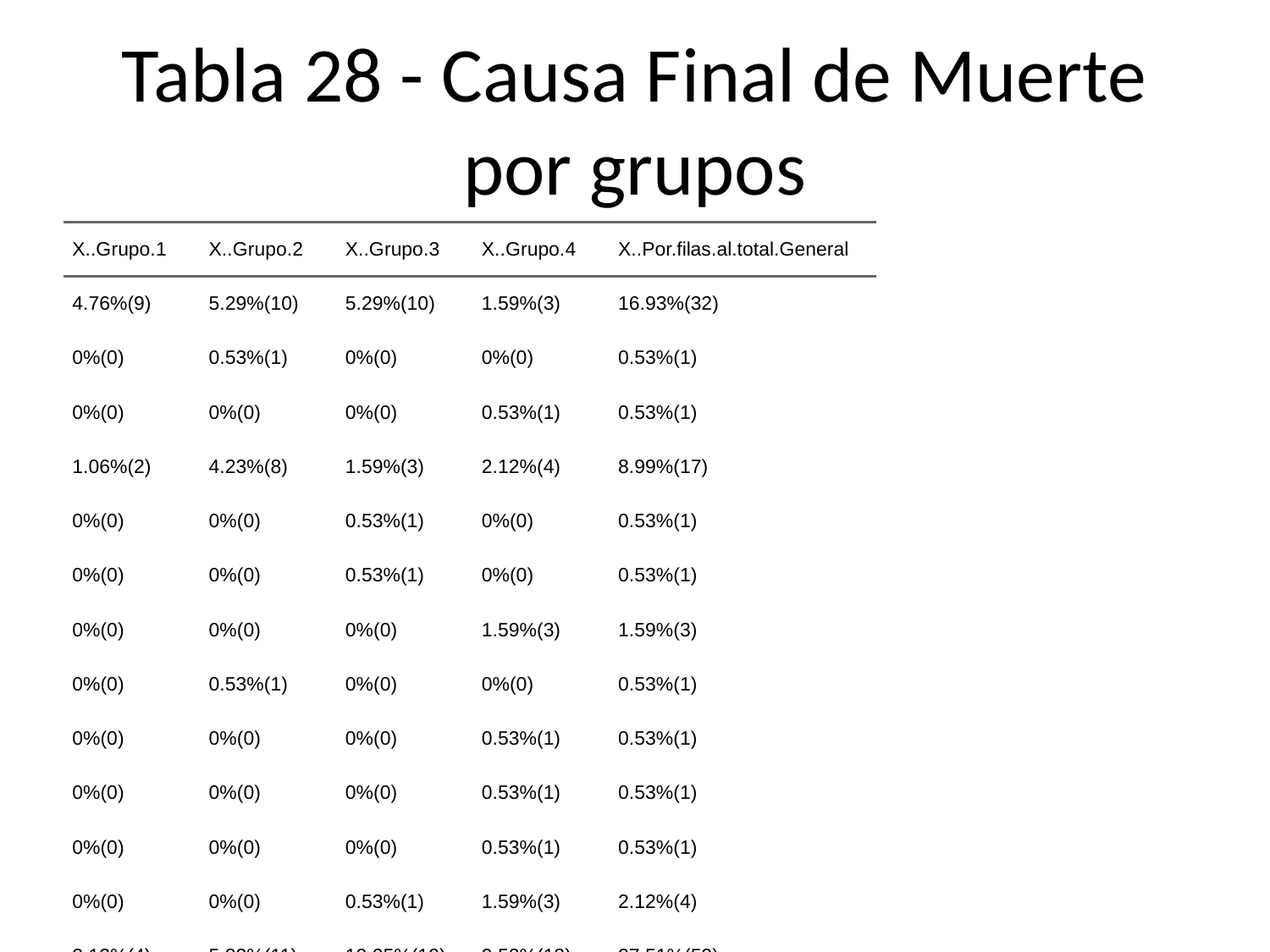

# Tabla 28 - Causa Final de Muerte por grupos
| X..Grupo.1 | X..Grupo.2 | X..Grupo.3 | X..Grupo.4 | X..Por.filas.al.total.General |
| --- | --- | --- | --- | --- |
| 4.76%(9) | 5.29%(10) | 5.29%(10) | 1.59%(3) | 16.93%(32) |
| 0%(0) | 0.53%(1) | 0%(0) | 0%(0) | 0.53%(1) |
| 0%(0) | 0%(0) | 0%(0) | 0.53%(1) | 0.53%(1) |
| 1.06%(2) | 4.23%(8) | 1.59%(3) | 2.12%(4) | 8.99%(17) |
| 0%(0) | 0%(0) | 0.53%(1) | 0%(0) | 0.53%(1) |
| 0%(0) | 0%(0) | 0.53%(1) | 0%(0) | 0.53%(1) |
| 0%(0) | 0%(0) | 0%(0) | 1.59%(3) | 1.59%(3) |
| 0%(0) | 0.53%(1) | 0%(0) | 0%(0) | 0.53%(1) |
| 0%(0) | 0%(0) | 0%(0) | 0.53%(1) | 0.53%(1) |
| 0%(0) | 0%(0) | 0%(0) | 0.53%(1) | 0.53%(1) |
| 0%(0) | 0%(0) | 0%(0) | 0.53%(1) | 0.53%(1) |
| 0%(0) | 0%(0) | 0.53%(1) | 1.59%(3) | 2.12%(4) |
| 2.12%(4) | 5.82%(11) | 10.05%(19) | 9.52%(18) | 27.51%(52) |
| 0.53%(1) | 0.53%(1) | 0%(0) | 0%(0) | 1.06%(2) |
| 0%(0) | 0.53%(1) | 0%(0) | 0%(0) | 0.53%(1) |
| 0.53%(1) | 1.06%(2) | 0%(0) | 0%(0) | 1.59%(3) |
| 0%(0) | 0.53%(1) | 0.53%(1) | 0.53%(1) | 1.59%(3) |
| 1.06%(2) | 3.7%(7) | 1.06%(2) | 1.06%(2) | 6.88%(13) |
| 1.06%(2) | 0.53%(1) | 1.59%(3) | 0.53%(1) | 3.7%(7) |
| 0%(0) | 0%(0) | 0%(0) | 0.53%(1) | 0.53%(1) |
| 0.53%(1) | 0%(0) | 0%(0) | 0%(0) | 0.53%(1) |
| 0%(0) | 0.53%(1) | 0.53%(1) | 0%(0) | 1.06%(2) |
| 0%(0) | 3.17%(6) | 3.7%(7) | 9.52%(18) | 16.4%(31) |
| 0%(0) | 0.53%(1) | 0%(0) | 0%(0) | 0.53%(1) |
| 0%(0) | 1.06%(2) | 0.53%(1) | 0.53%(1) | 2.12%(4) |
| 0.53%(1) | 0.53%(1) | 0%(0) | 0%(0) | 1.06%(2) |
| 0%(0) | 0.53%(1) | 0%(0) | 0%(0) | 0.53%(1) |
| 0%(0) | 0%(0) | 0.53%(1) | 0%(0) | 0.53%(1) |
| 12.17%(23) | 29.63%(56) | 26.98%(51) | 31.22%(59) | 100%(189) |